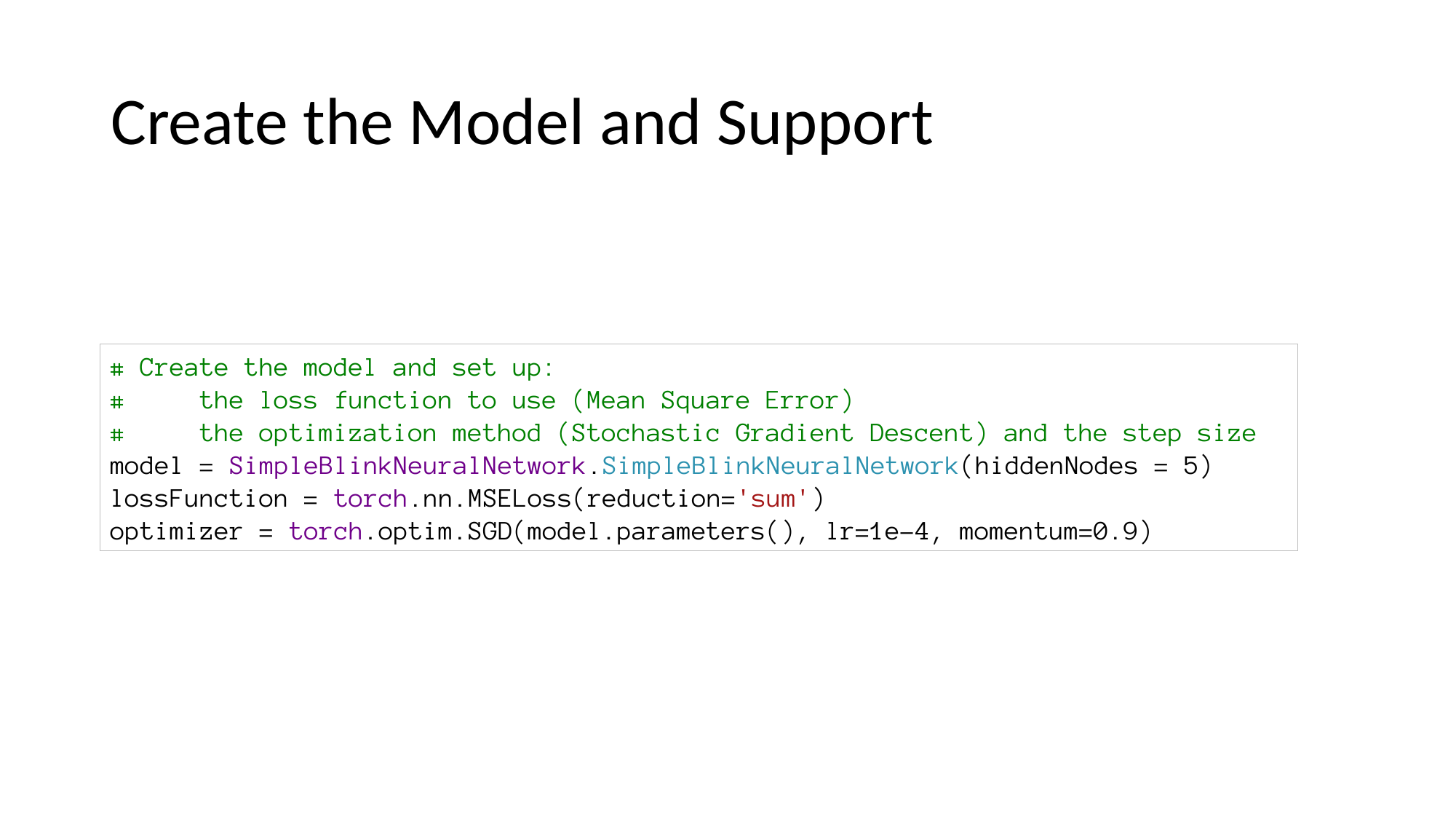

# Create the Model and Support
# Create the model and set up:
#     the loss function to use (Mean Square Error)
#     the optimization method (Stochastic Gradient Descent) and the step size
model = SimpleBlinkNeuralNetwork.SimpleBlinkNeuralNetwork(hiddenNodes = 5)
lossFunction = torch.nn.MSELoss(reduction='sum')
optimizer = torch.optim.SGD(model.parameters(), lr=1e-4, momentum=0.9)